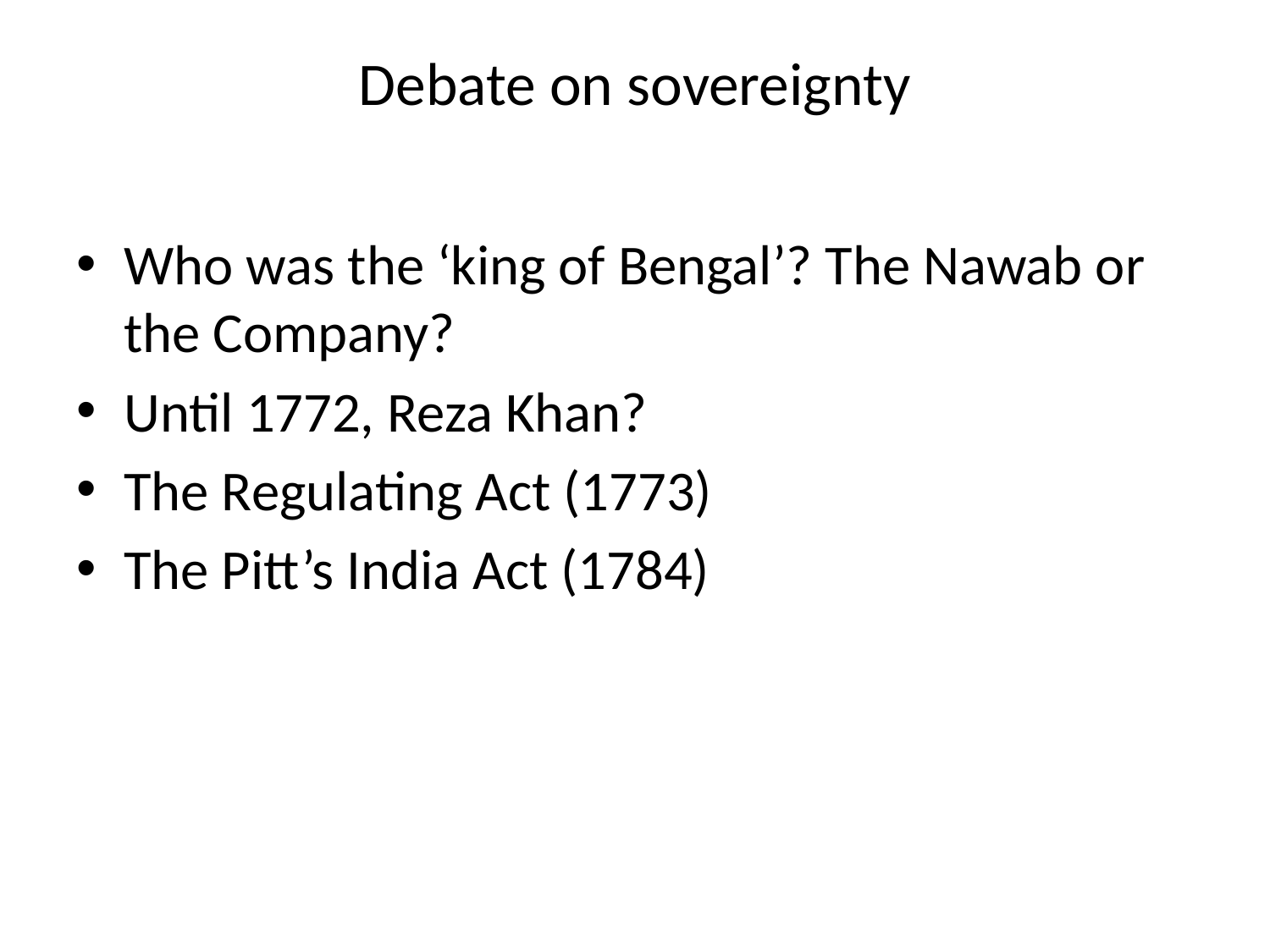

# Debate on sovereignty
Who was the ‘king of Bengal’? The Nawab or the Company?
Until 1772, Reza Khan?
The Regulating Act (1773)
The Pitt’s India Act (1784)